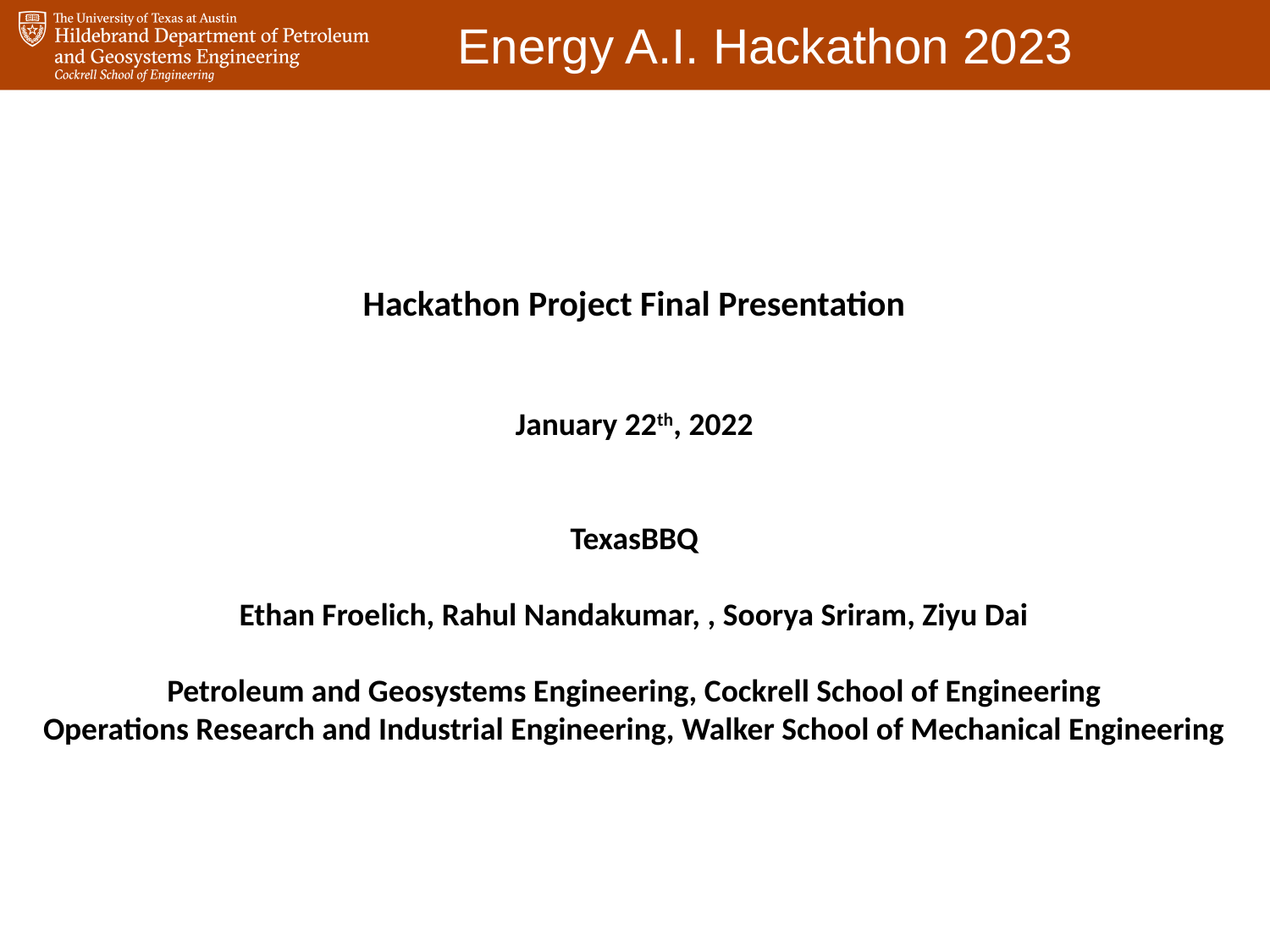

Hackathon Project Final Presentation

January 22th, 2022

TexasBBQ

Ethan Froelich, Rahul Nandakumar, , Soorya Sriram, Ziyu Dai

Petroleum and Geosystems Engineering, Cockrell School of Engineering
Operations Research and Industrial Engineering, Walker School of Mechanical Engineering